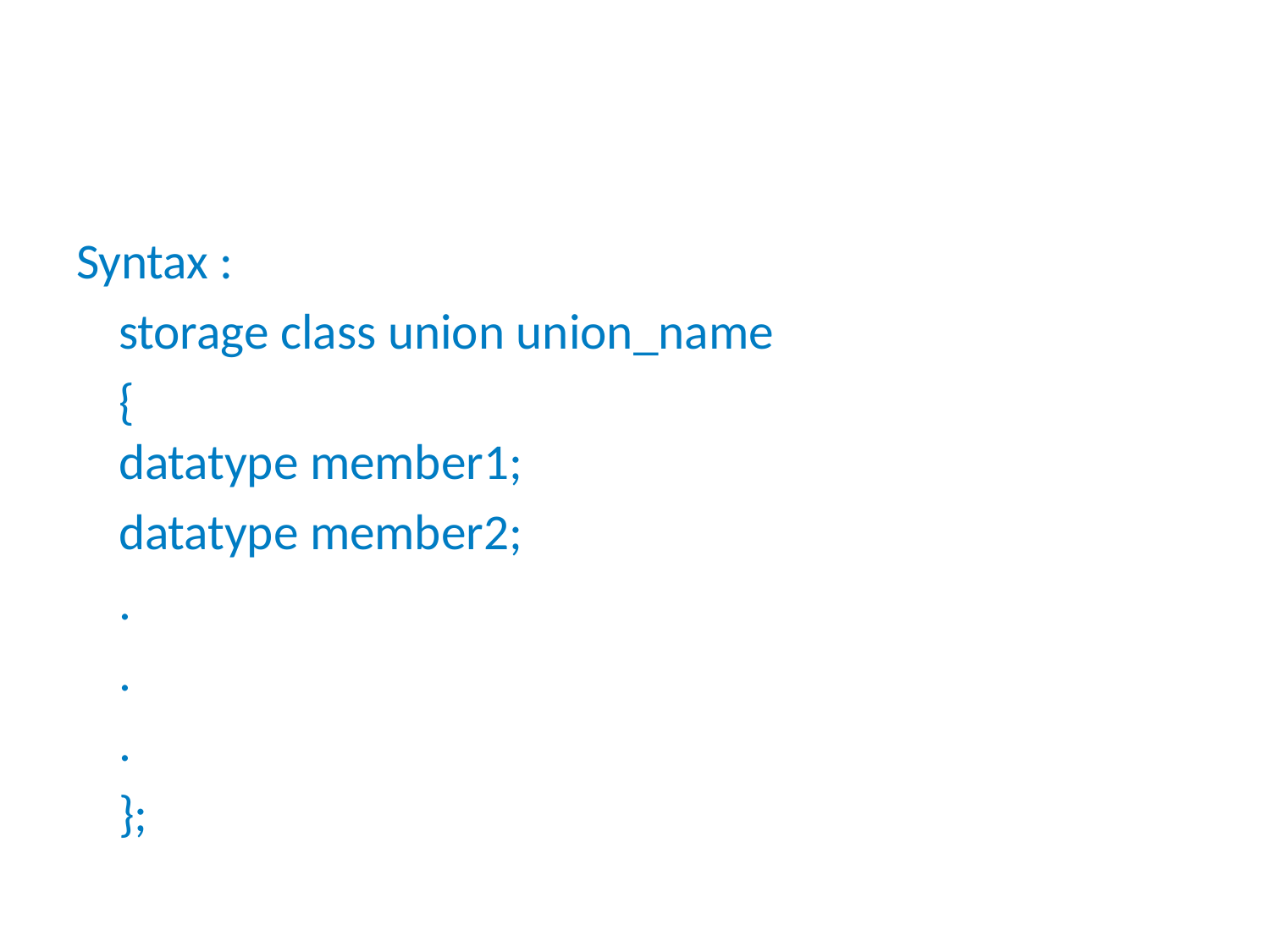

Syntax :
	storage class union union_name
	{
	datatype member1;
		datatype member2;
		.
		.
		.
	};